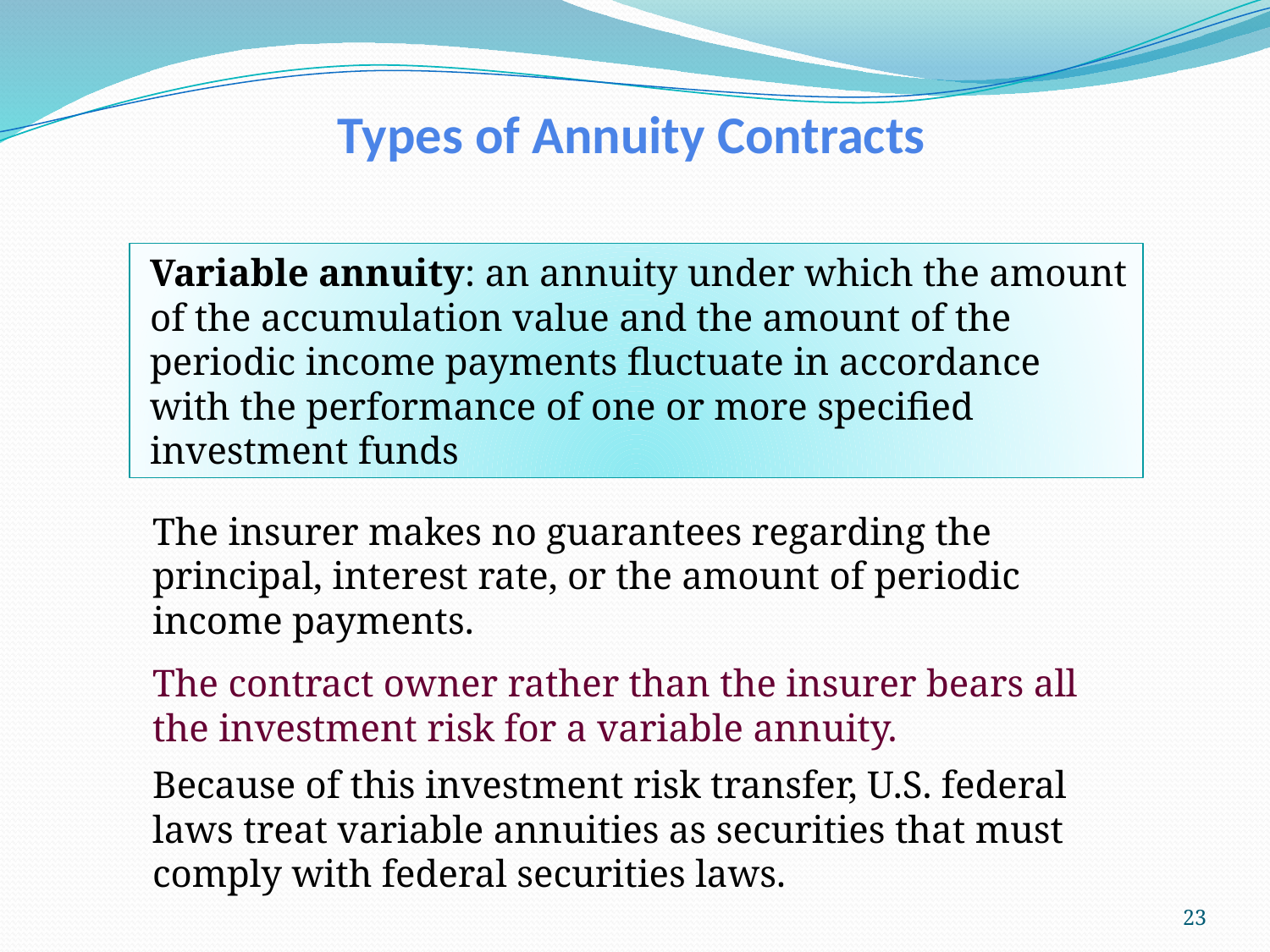

Types of Annuity Contracts
Variable annuity: an annuity under which the amount of the accumulation value and the amount of the periodic income payments fluctuate in accordance with the performance of one or more specified investment funds
The insurer makes no guarantees regarding the principal, interest rate, or the amount of periodic income payments.
The contract owner rather than the insurer bears all the investment risk for a variable annuity.
Because of this investment risk transfer, U.S. federal laws treat variable annuities as securities that must comply with federal securities laws.
23